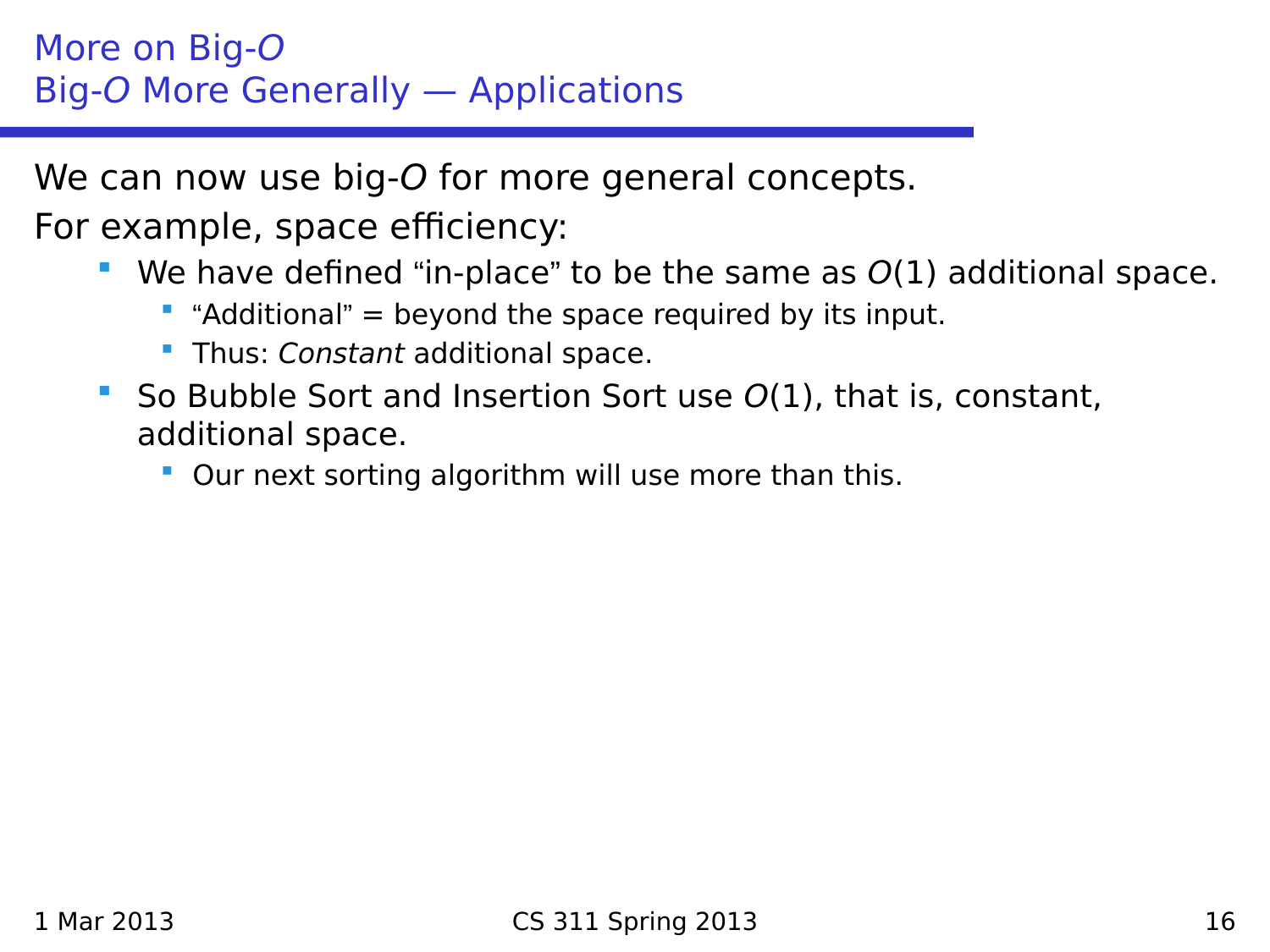

# More on Big-O Big-O More Generally — Applications
We can now use big-O for more general concepts.
For example, space efficiency:
We have defined “in-place” to be the same as O(1) additional space.
“Additional” = beyond the space required by its input.
Thus: Constant additional space.
So Bubble Sort and Insertion Sort use O(1), that is, constant, additional space.
Our next sorting algorithm will use more than this.
1 Mar 2013
CS 311 Spring 2013
16